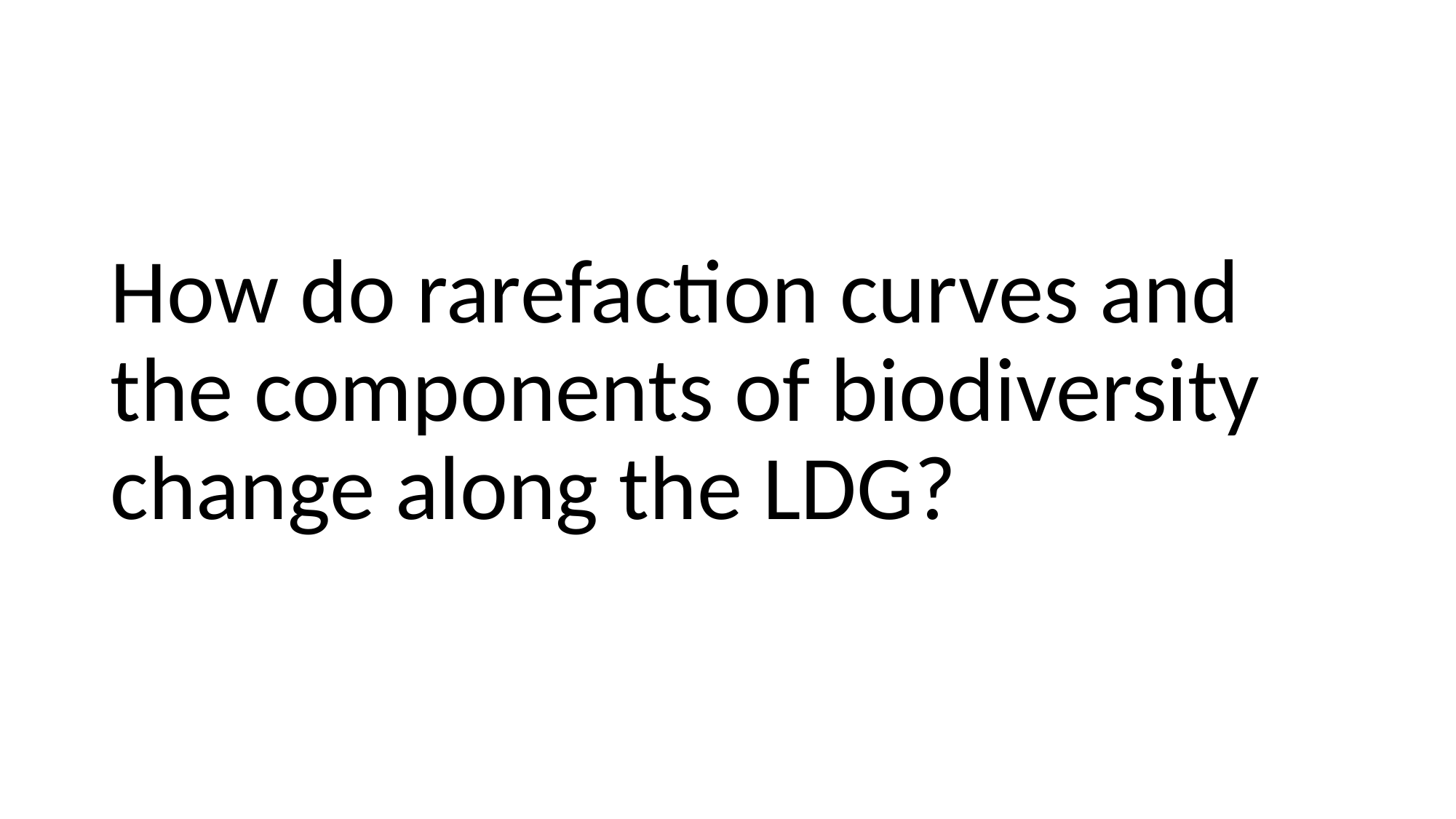

# How do rarefaction curves and the components of biodiversity change along the LDG?